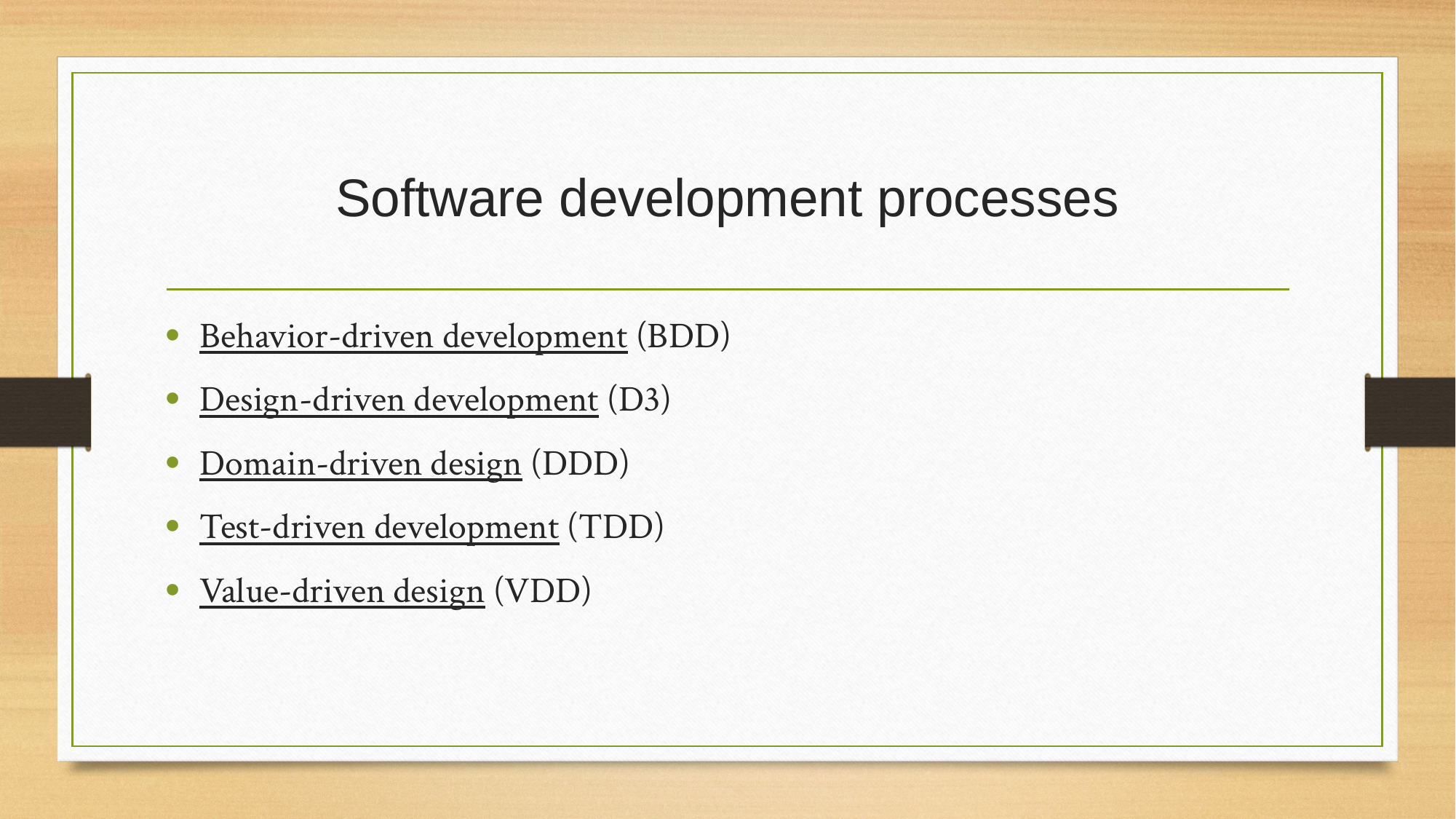

# Software development processes
Behavior-driven development (BDD)
Design-driven development (D3)
Domain-driven design (DDD)
Test-driven development (TDD)
Value-driven design (VDD)